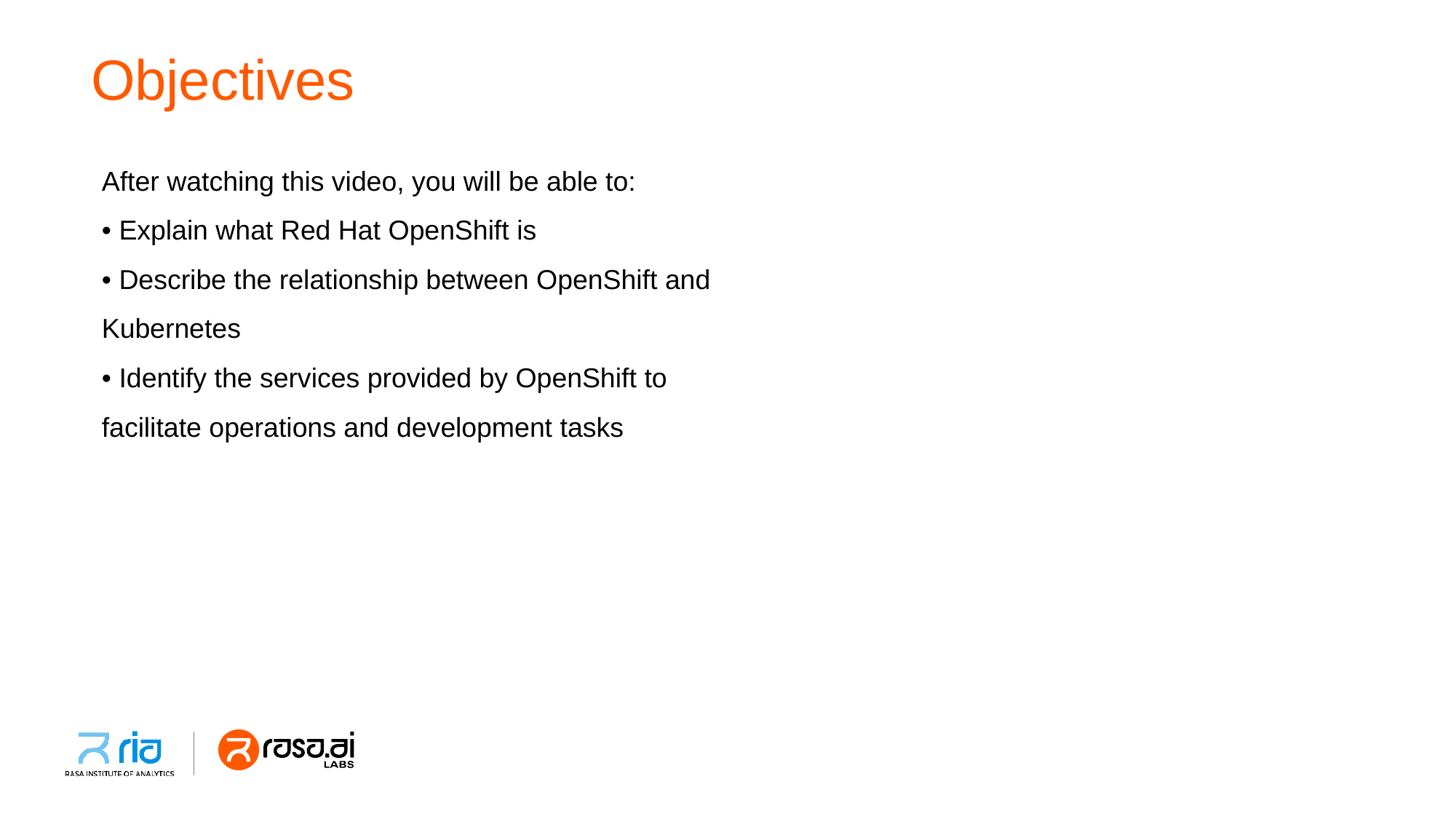

# Objectives
After watching this video, you will be able to:
• Explain what Red Hat OpenShift is
• Describe the relationship between OpenShift and
Kubernetes
• Identify the services provided by OpenShift to
facilitate operations and development tasks